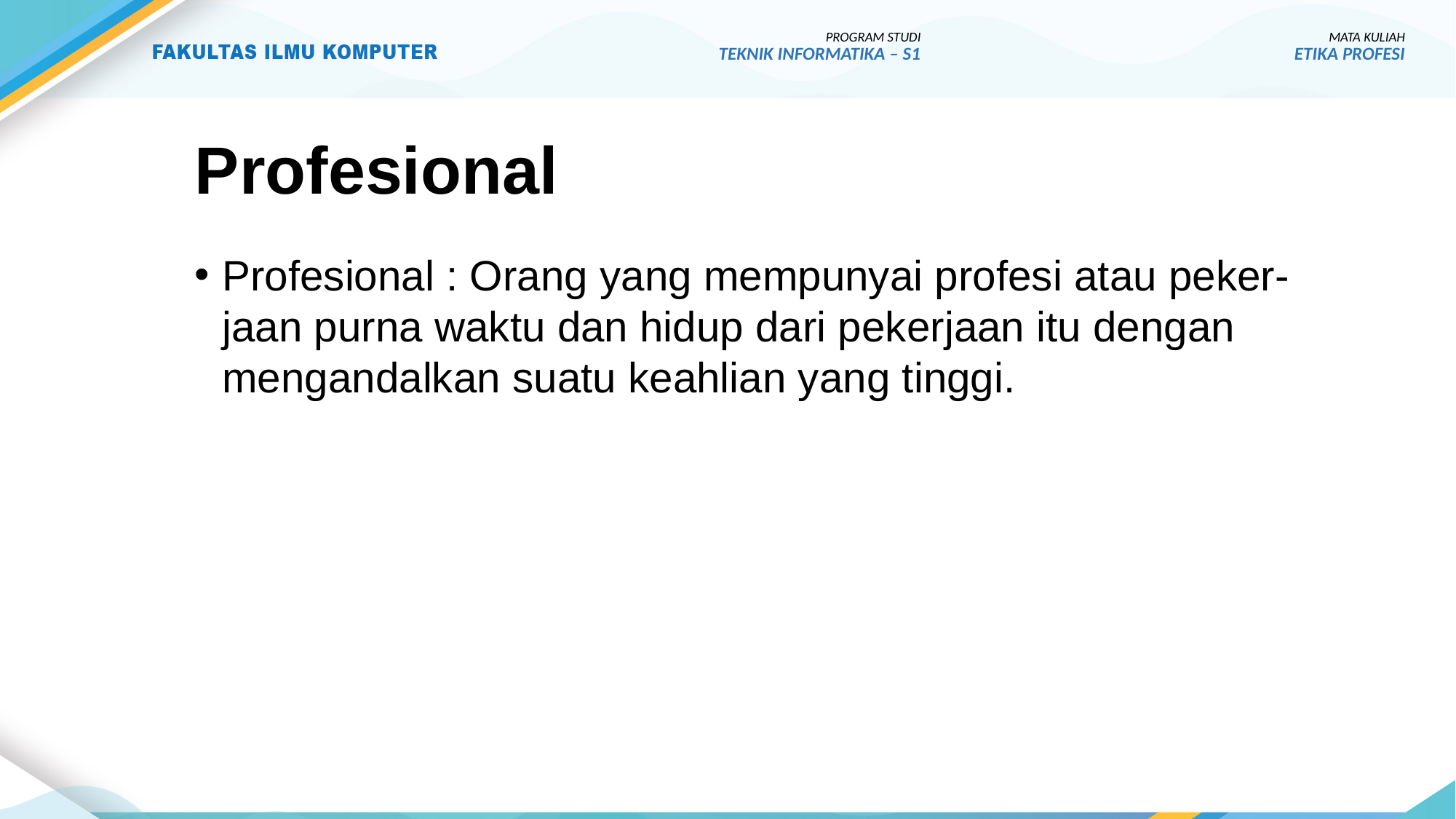

PROGRAM STUDI
TEKNIK INFORMATIKA – S1
MATA KULIAH
ETIKA PROFESI
# Profesional
Profesional : Orang yang mempunyai profesi atau peker-jaan purna waktu dan hidup dari pekerjaan itu dengan   mengandalkan suatu keahlian yang tinggi.